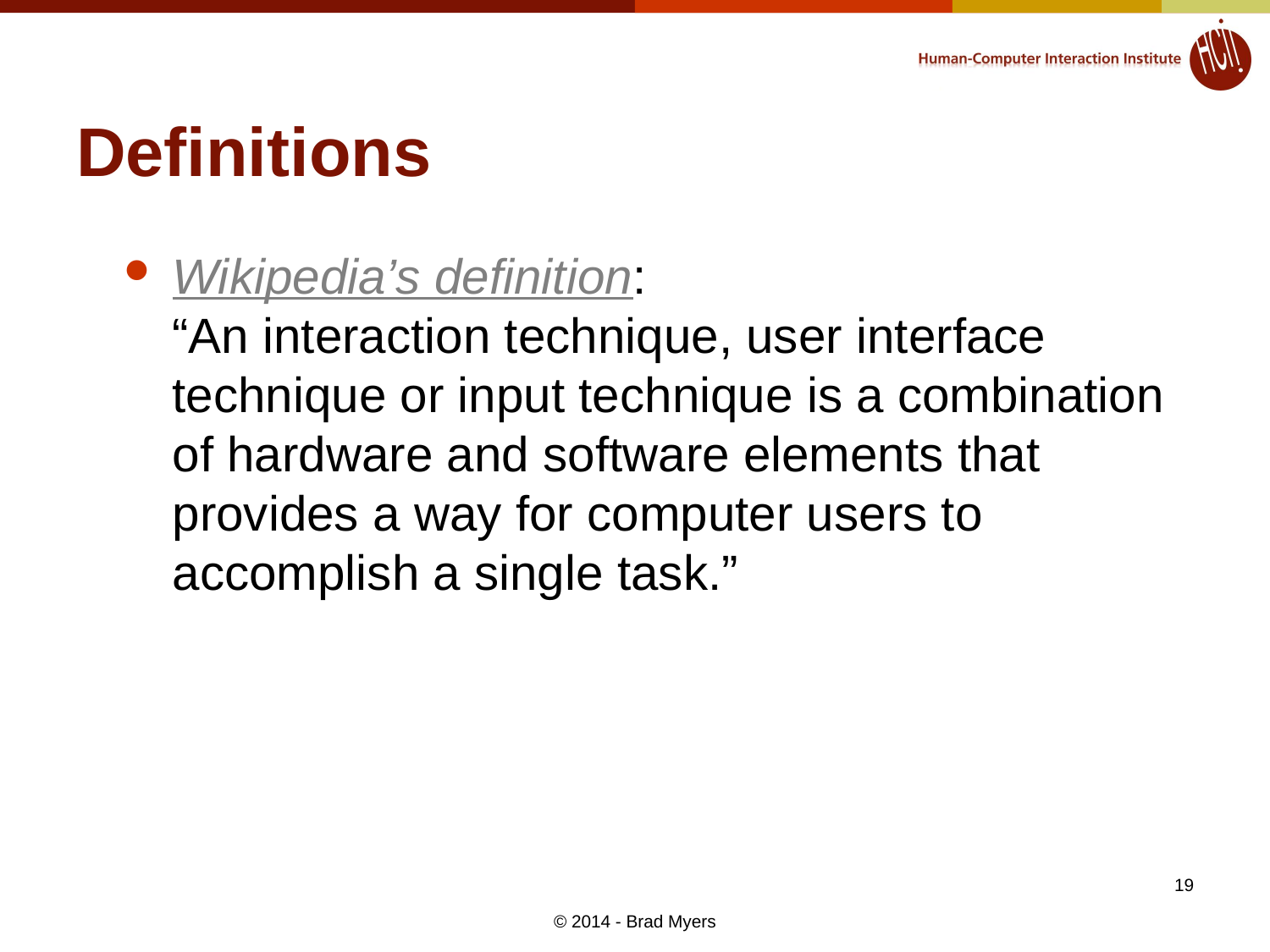

# Definitions
Wikipedia’s definition:
“An interaction technique, user interface technique or input technique is a combination of hardware and software elements that provides a way for computer users to accomplish a single task.”
19
© 2014 - Brad Myers